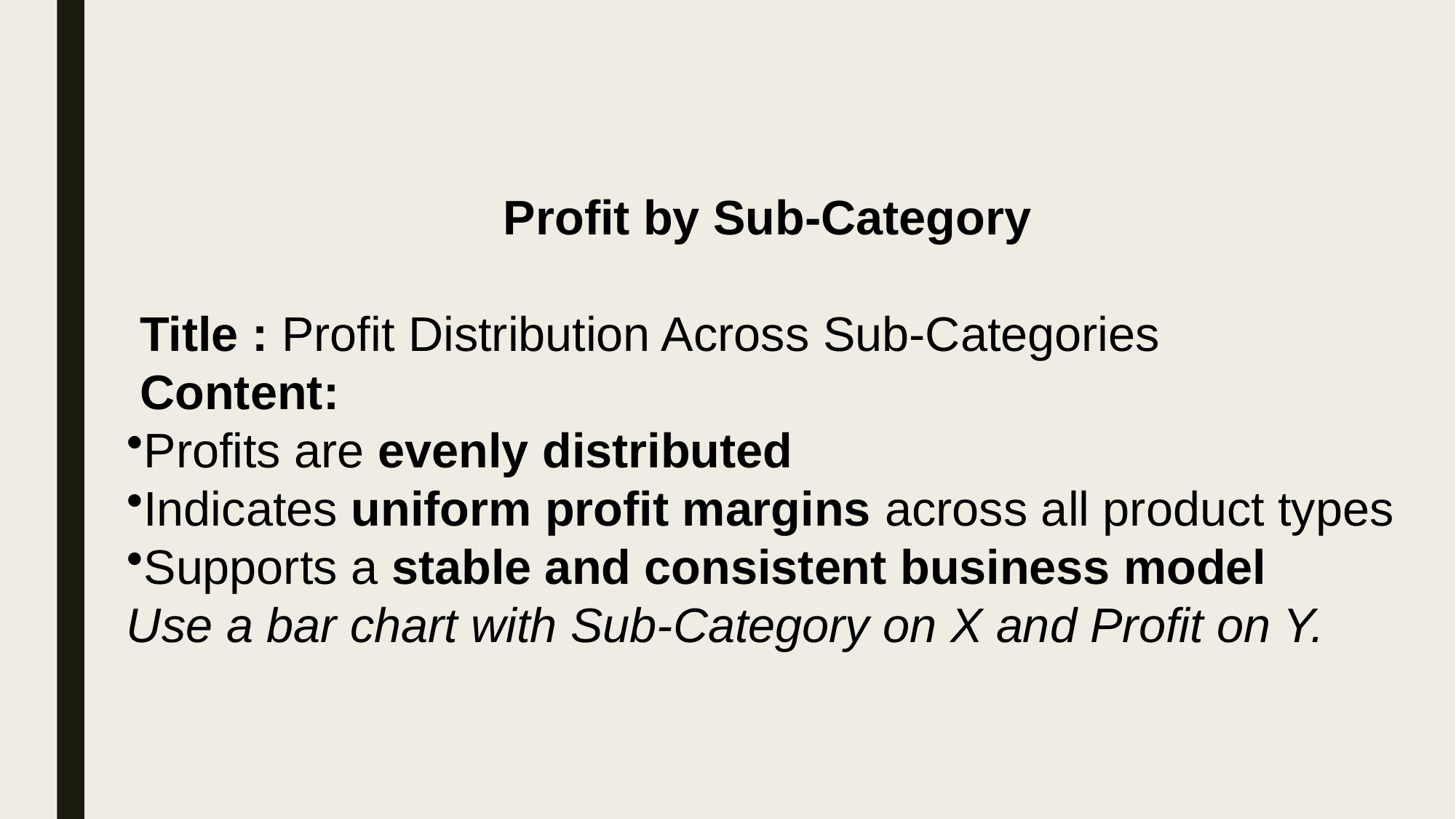

# Profit by Sub-Category
 Title : Profit Distribution Across Sub-Categories
 Content:
Profits are evenly distributed
Indicates uniform profit margins across all product types
Supports a stable and consistent business model
Use a bar chart with Sub-Category on X and Profit on Y.